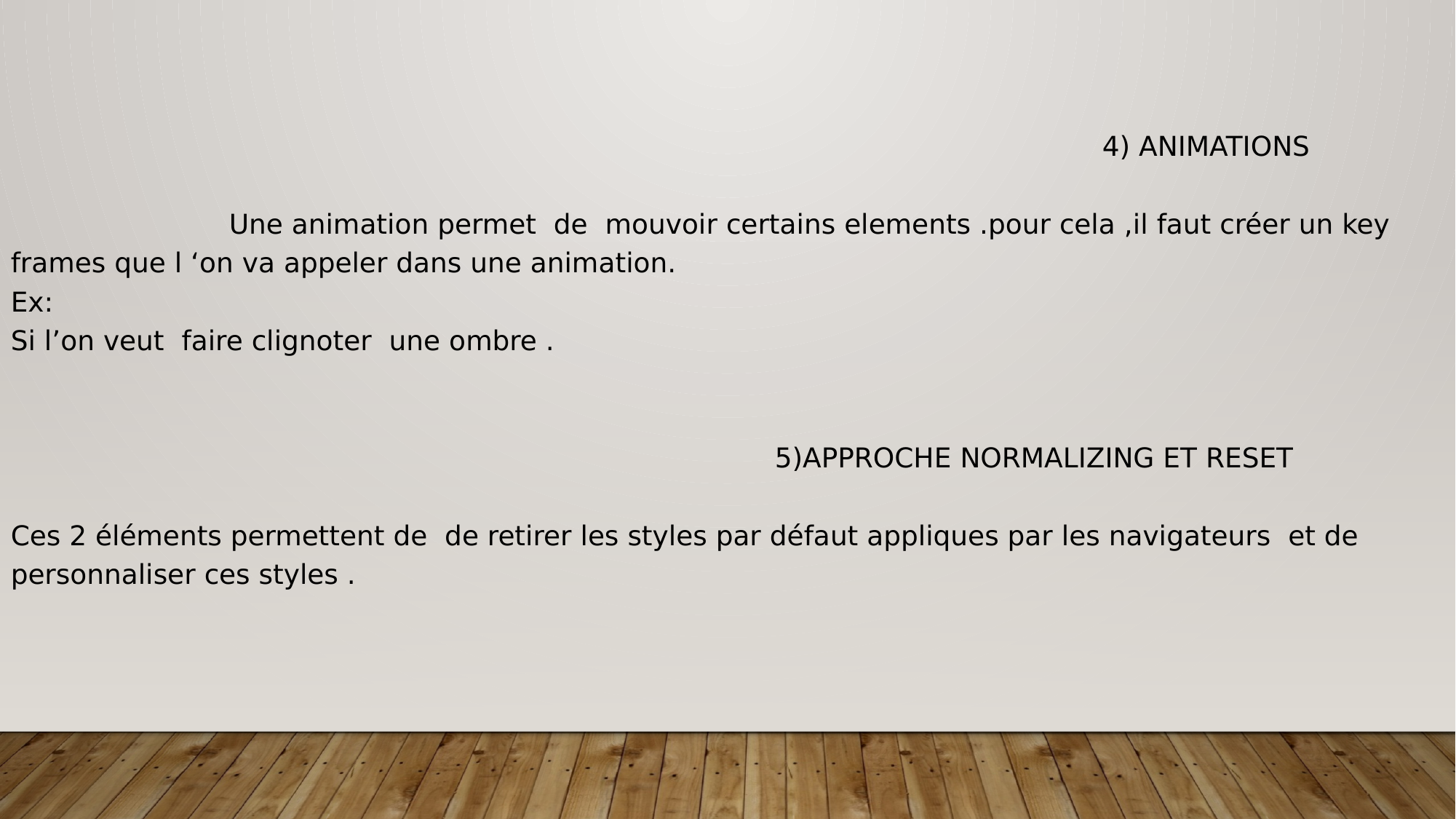

4) ANIMATIONS

 		Une animation permet  de  mouvoir certains elements .pour cela ,il faut créer un key frames que l ‘on va appeler dans une animation.
Ex:
Si l’on veut  faire clignoter  une ombre .

							5)APPROCHE NORMALIZING ET RESET

Ces 2 éléments permettent de  de retirer les styles par défaut appliques par les navigateurs  et de personnaliser ces styles .